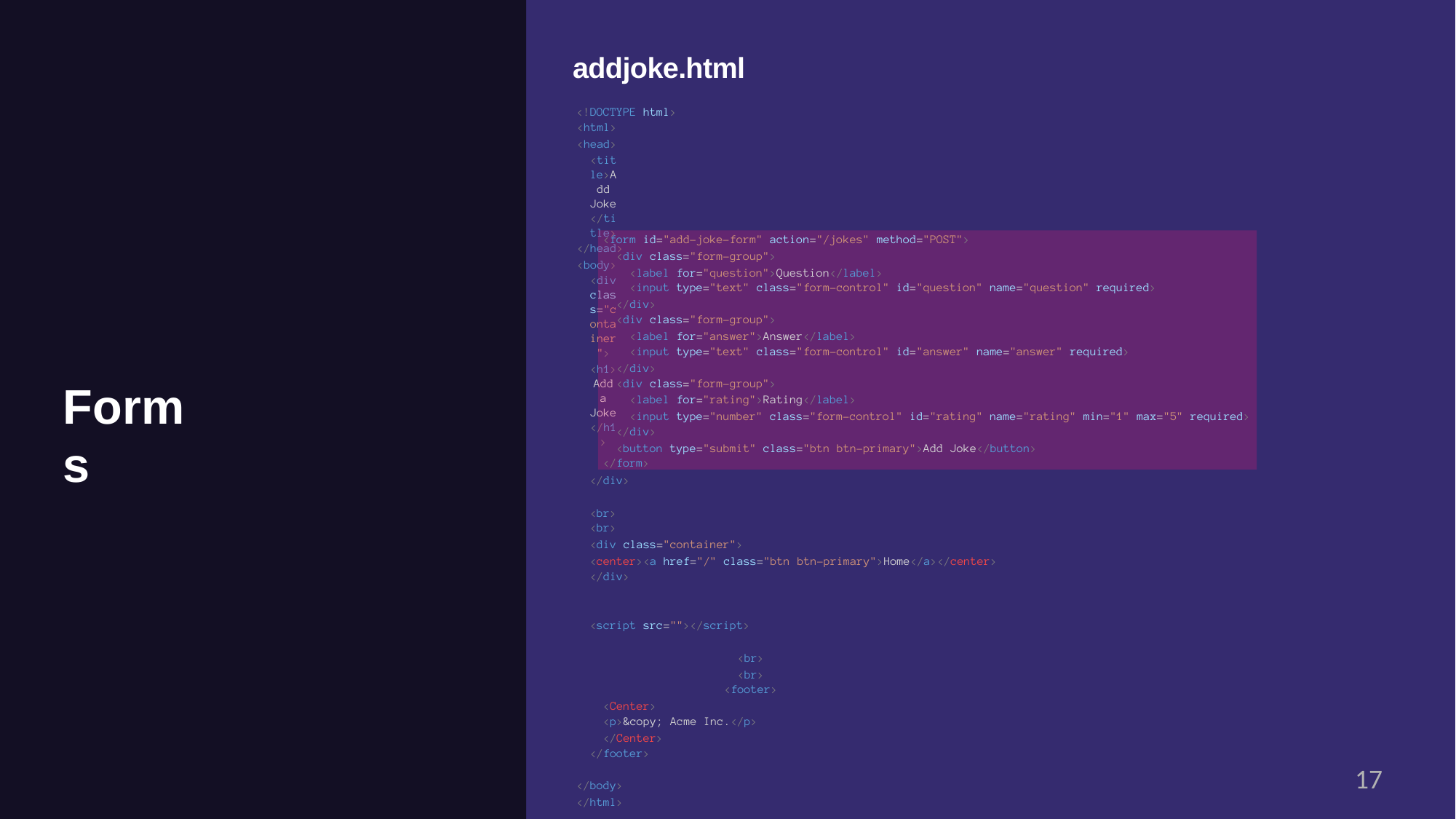

# addjoke.html
<!DOCTYPE html>
<html>
<head>
<title>Add Joke</title>
</head>
<body>
<div class="container">
<h1>Add a Joke</h1>
<form id="add-joke-form" action="/jokes" method="POST">
<div class="form-group">
<label for="question">Question</label>
<input type="text" class="form-control" id="question" name="question" required>
</div>
<div class="form-group">
<label for="answer">Answer</label>
<input type="text" class="form-control" id="answer" name="answer" required>
</div>
<div class="form-group">
<label for="rating">Rating</label>
<input type="number" class="form-control" id="rating" name="rating" min="1" max="5" required>
</div>
<button type="submit" class="btn btn-primary">Add Joke</button>
</form>
Forms
</div>

<br>
<br>
<div class="container">
<center><a href="/" class="btn btn-primary">Home</a></center>
</div>

<script src=""></script>

<br>
<br>
<footer>
<Center>
<p>&copy; Acme Inc.</p>
</Center>
</footer>

</body>
</html>
17